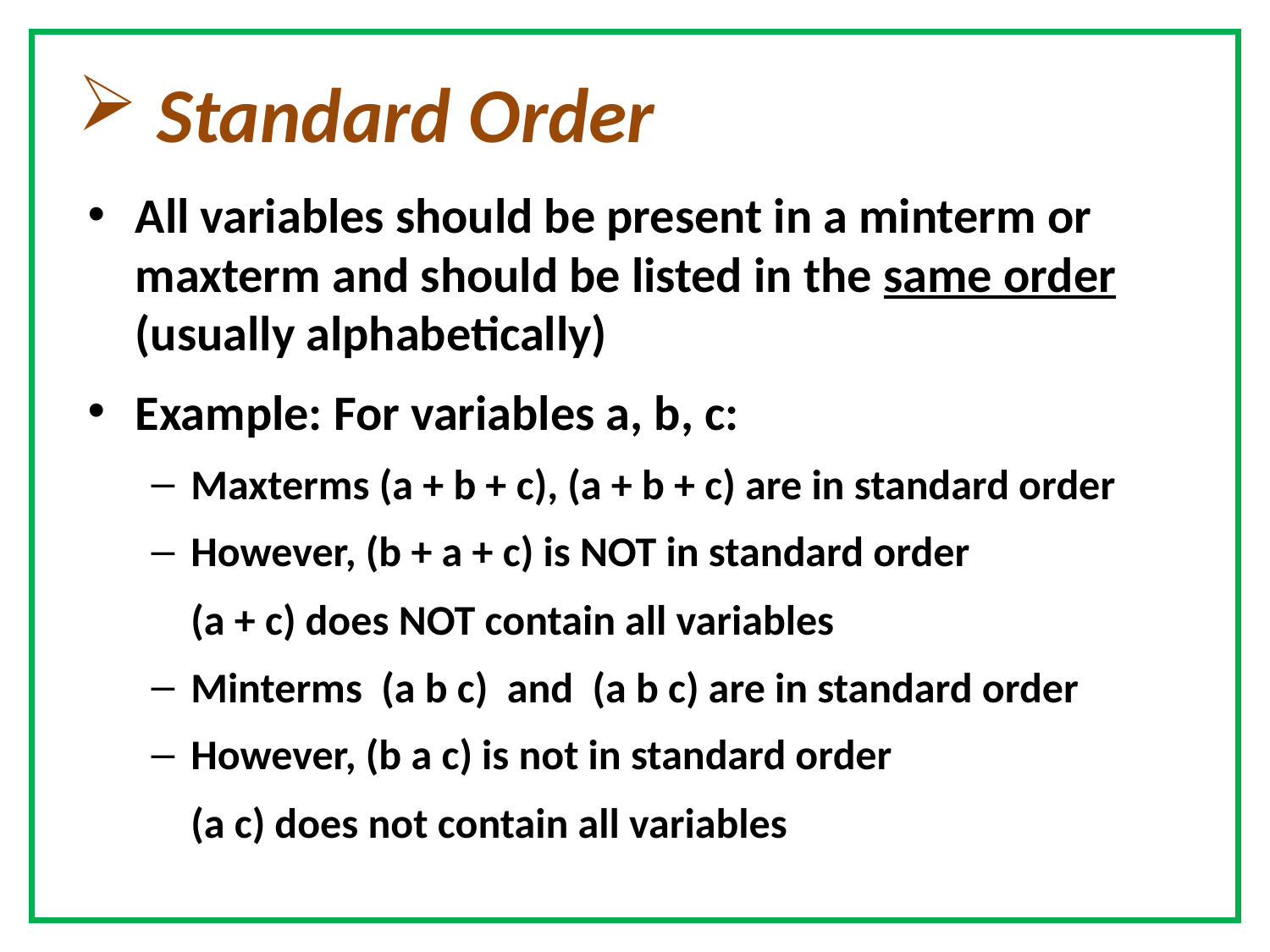

# Standard Order
All variables should be present in a minterm or maxterm and should be listed in the same order (usually alphabetically)
Example: For variables a, b, c:
Maxterms (a + b + c), (a + b + c) are in standard order
However, (b + a + c) is NOT in standard order
	(a + c) does NOT contain all variables
Minterms  (a b c)  and  (a b c) are in standard order
However, (b a c) is not in standard order
	(a c) does not contain all variables